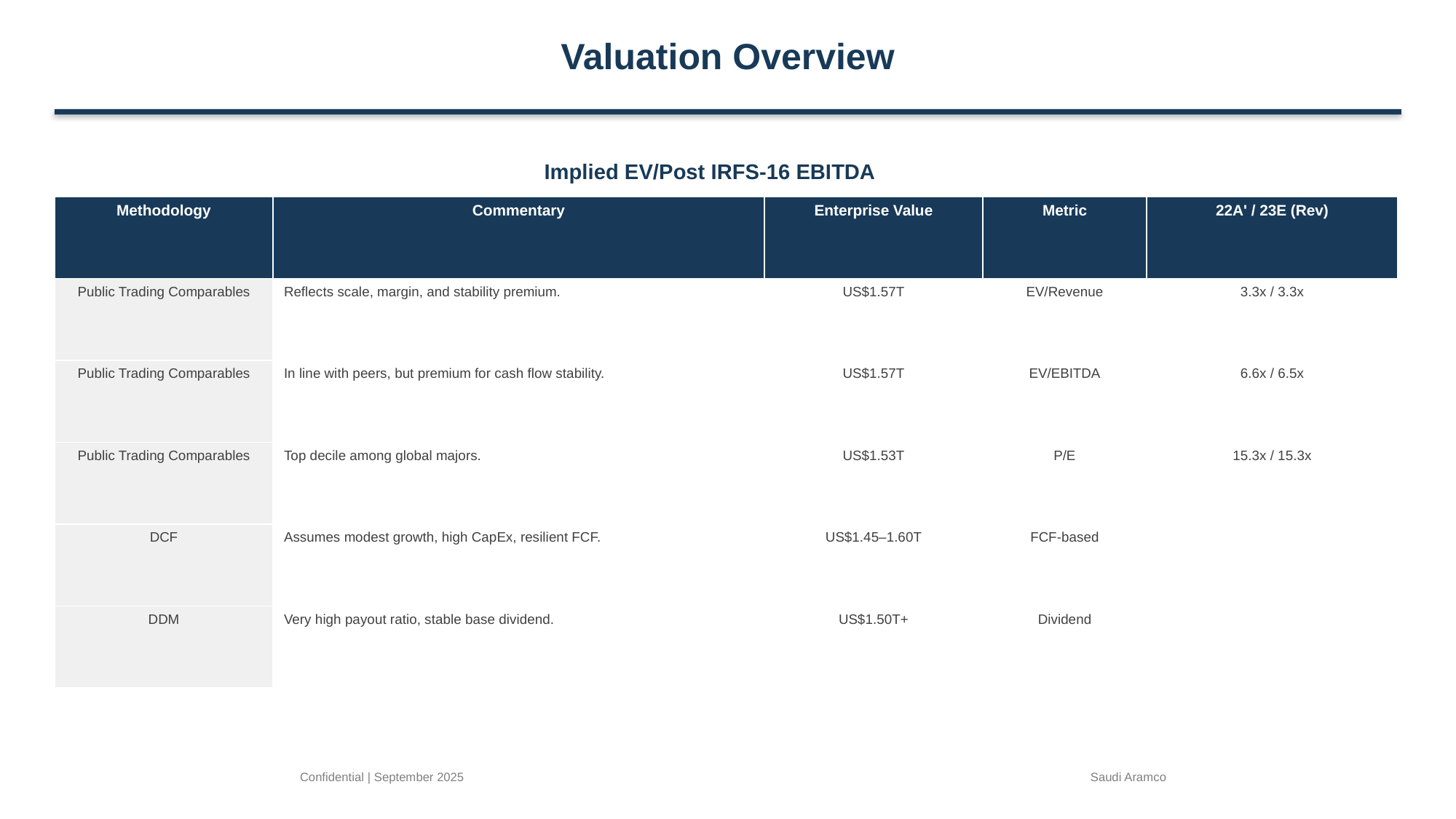

Valuation Overview

Implied EV/Post IRFS-16 EBITDA
| Methodology | Commentary | Enterprise Value | Metric | 22A' / 23E (Rev) |
| --- | --- | --- | --- | --- |
| Public Trading Comparables | Reflects scale, margin, and stability premium. | US$1.57T | EV/Revenue | 3.3x / 3.3x |
| Public Trading Comparables | In line with peers, but premium for cash flow stability. | US$1.57T | EV/EBITDA | 6.6x / 6.5x |
| Public Trading Comparables | Top decile among global majors. | US$1.53T | P/E | 15.3x / 15.3x |
| DCF | Assumes modest growth, high CapEx, resilient FCF. | US$1.45–1.60T | FCF-based |  |
| DDM | Very high payout ratio, stable base dividend. | US$1.50T+ | Dividend |  |
Confidential | September 2025
Saudi Aramco